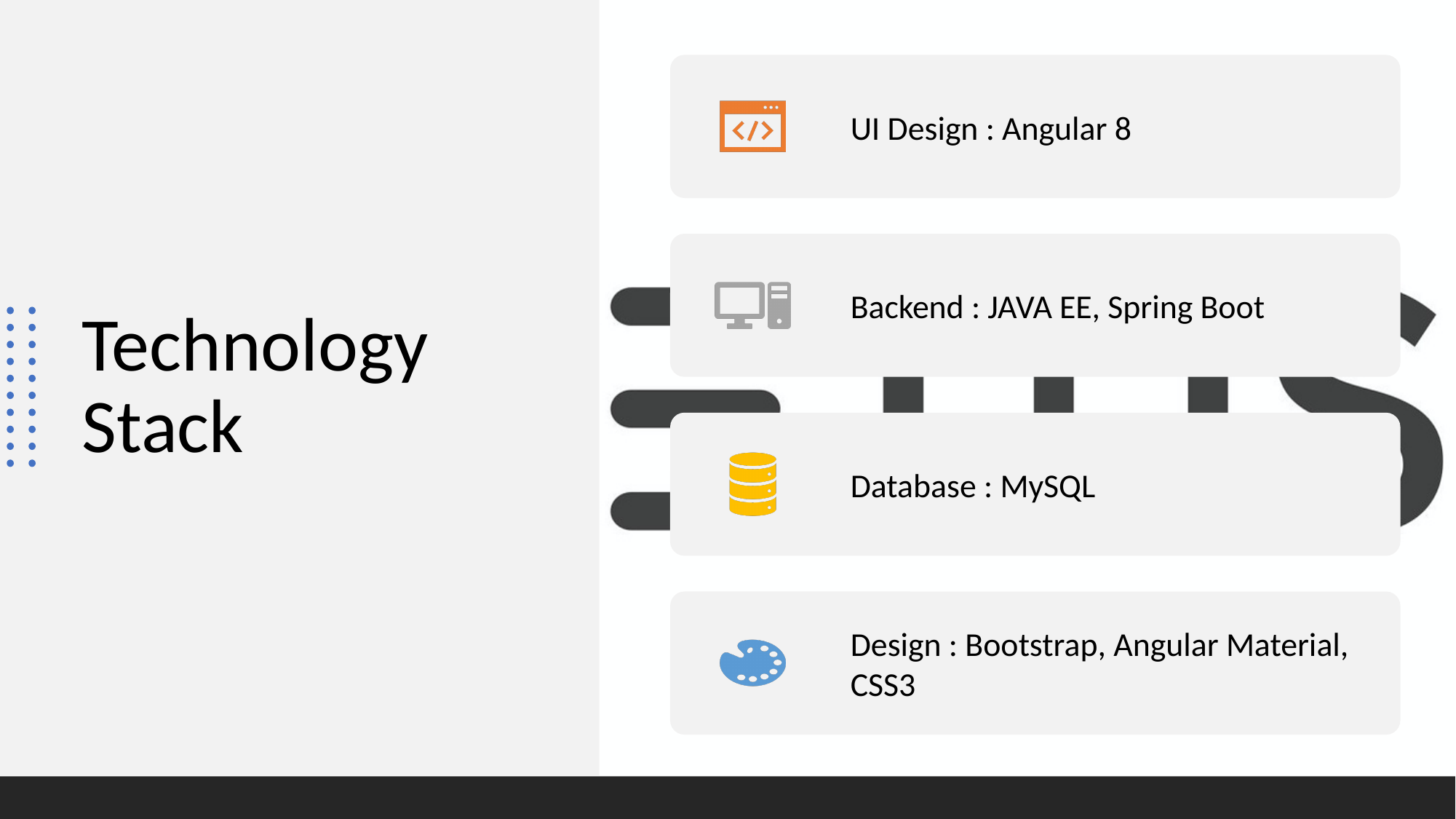

UI Design : Angular 8
Backend : JAVA EE, Spring Boot
Database : MySQL
Design : Bootstrap, Angular Material, CSS3
Technology Stack